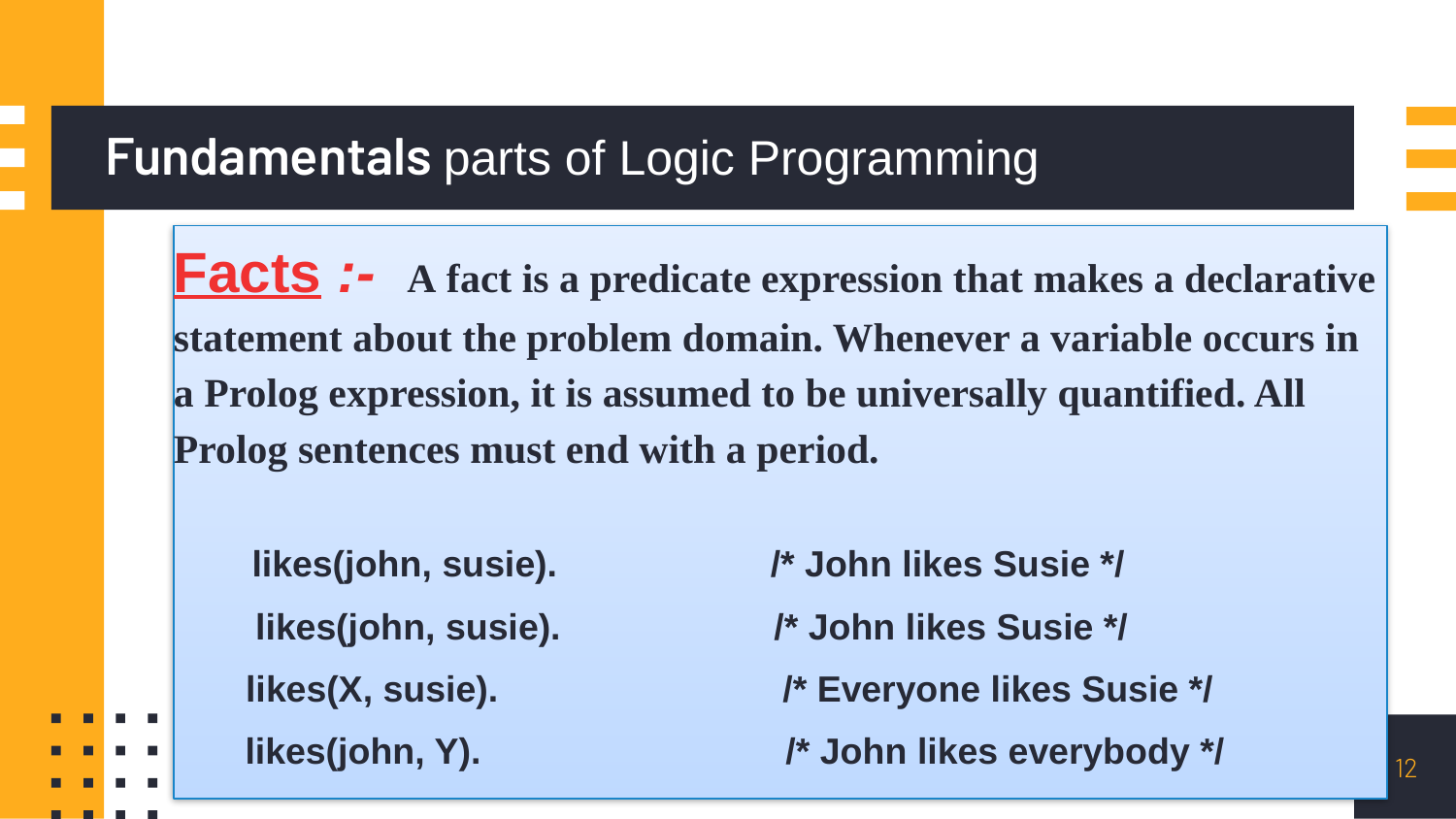

# Fundamentals parts of Logic Programming
Facts :-  A fact is a predicate expression that makes a declarative statement about the problem domain. Whenever a variable occurs in a Prolog expression, it is assumed to be universally quantified. All Prolog sentences must end with a period.

       likes(john, susie).                     /* John likes Susie */
        likes(john, susie).                     /* John likes Susie */
        likes(X, susie).                            /* Everyone likes Susie */
       likes(john, Y).                              /* John likes everybody */

12